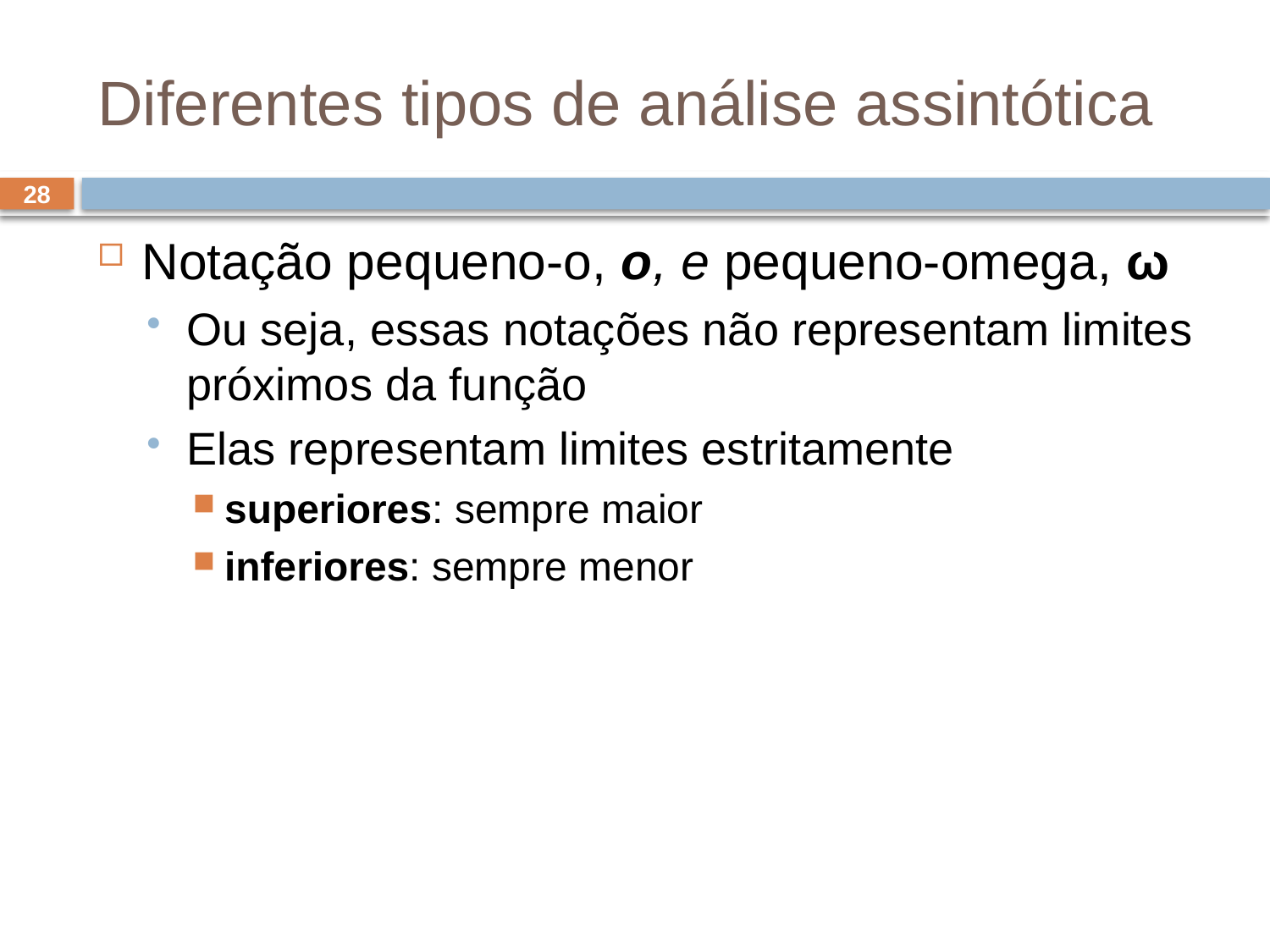

# Diferentes tipos de análise assintótica
28
Notação pequeno-o, o, e pequeno-omega, ω
Ou seja, essas notações não representam limites próximos da função
Elas representam limites estritamente
superiores: sempre maior
inferiores: sempre menor